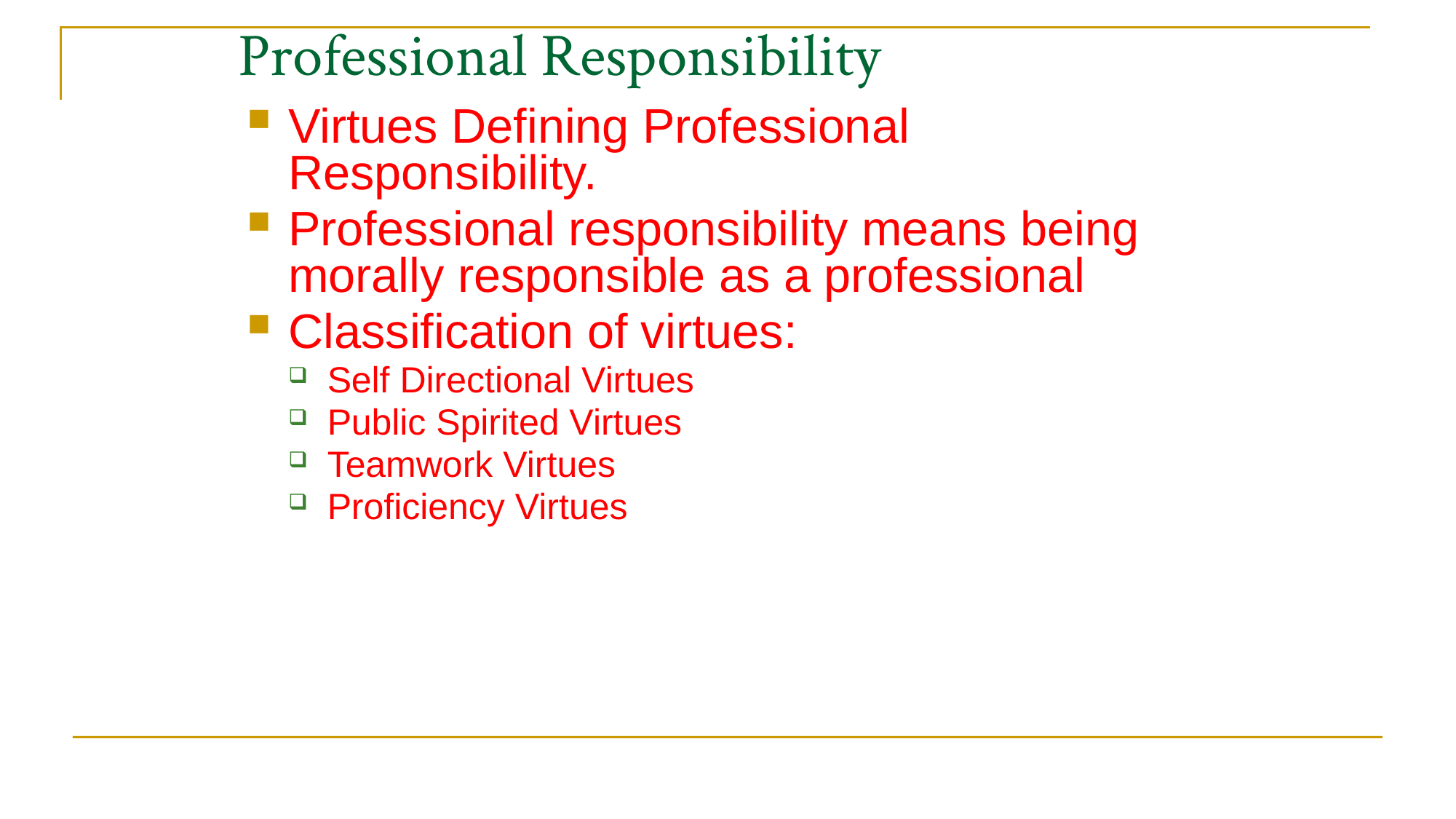

# Professional Responsibility
Virtues Defining Professional Responsibility.
Professional responsibility means being morally responsible as a professional
Classification of virtues:
Self Directional Virtues
Public Spirited Virtues
Teamwork Virtues
Proficiency Virtues